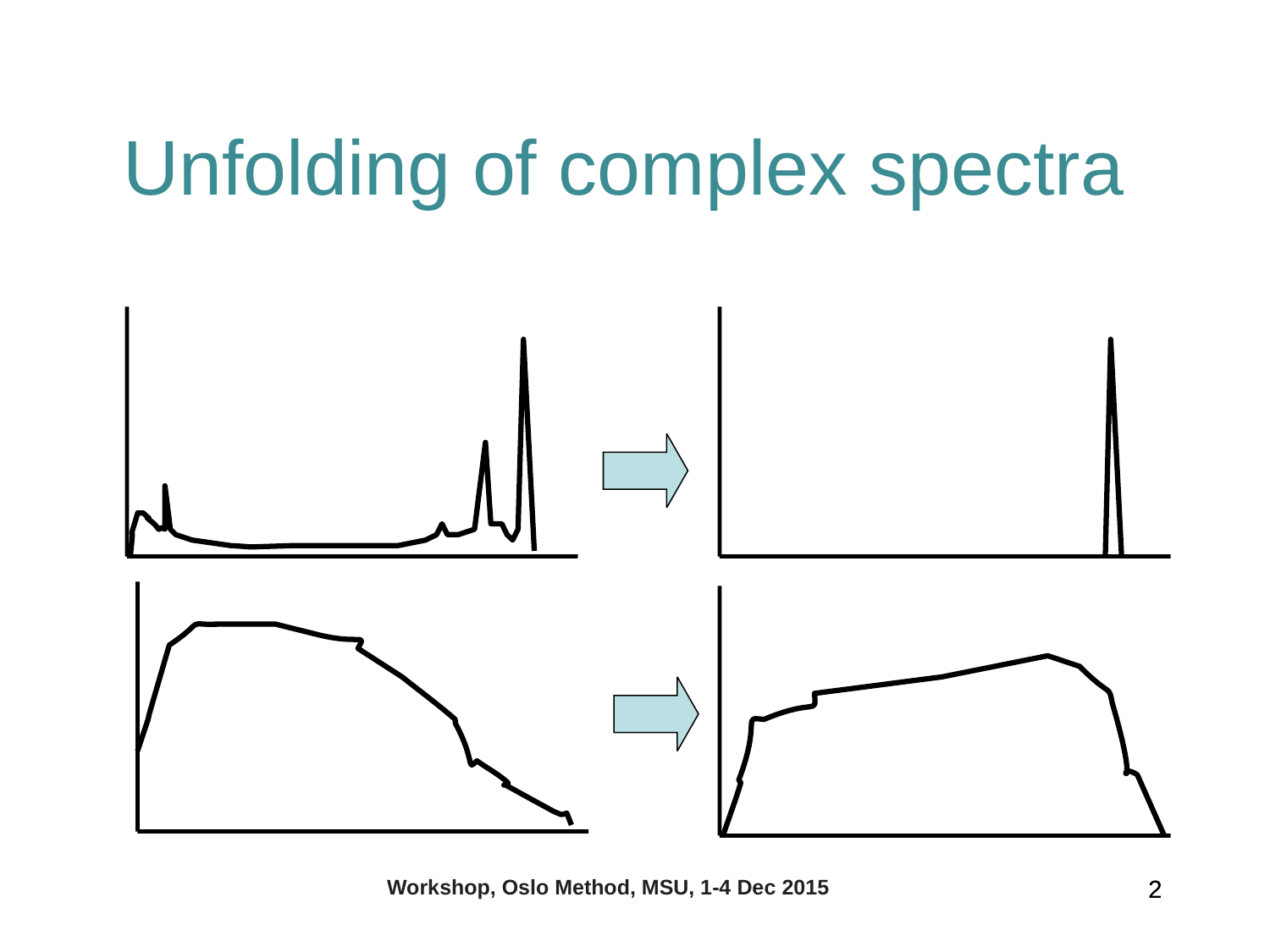

Unfolding of complex spectra

Workshop, Oslo Method, MSU, 1-4 Dec 2015
2
2